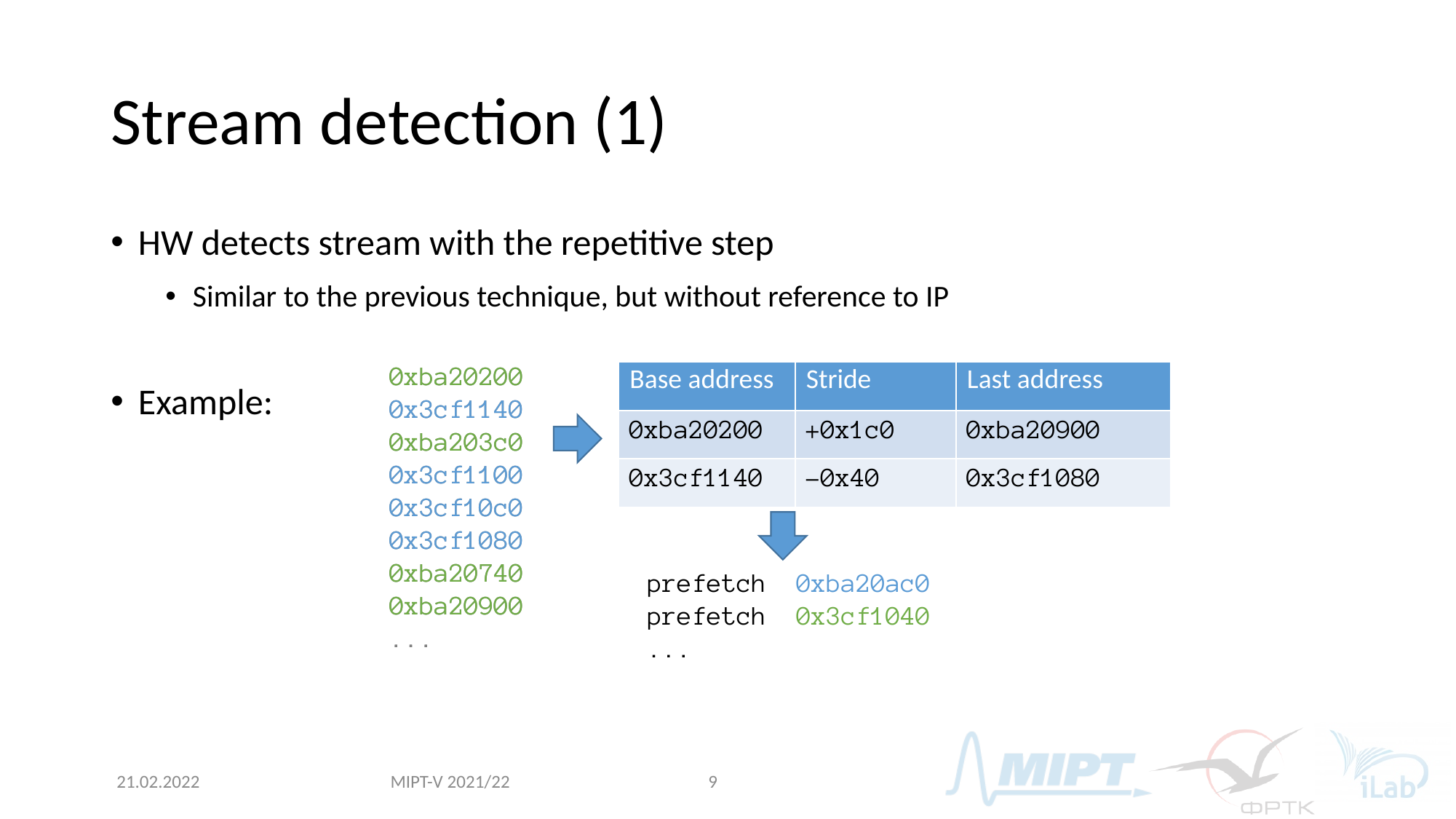

# Stream detection (1)
HW detects stream with the repetitive step
Similar to the previous technique, but without reference to IP

Example:

0xba20200
0x3cf1140
0xba203с0
0x3cf1100
0x3cf10c0
0x3cf1080
0xba20740
0xba20900
...
0xba20200
0x3cf1140
0xba203с0
0x3cf1100
0x3cf10c0
0x3cf1080
0xba20740
0xba20900
...
| Base address | Stride | Last address |
| --- | --- | --- |
| 0xba20200 | +0x1c0 | 0xba20900 |
| 0x3cf1140 | −0x40 | 0x3cf1080 |

prefetch  0xba20ac0
prefetch  0x3cf1040
...
MIPT-V 2021/22
21.02.2022